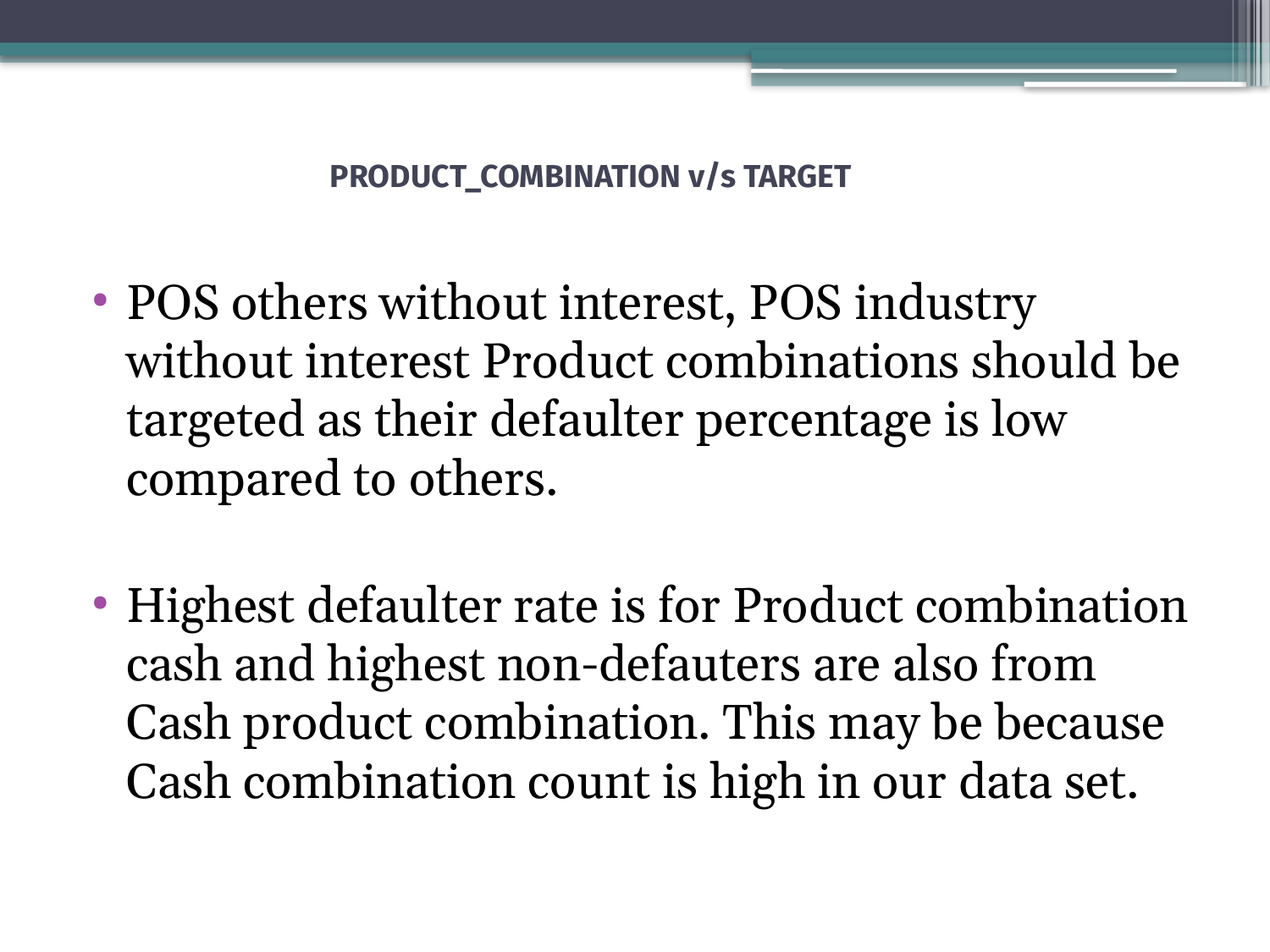

# PRODUCT_COMBINATION v/s TARGET
POS others without interest, POS industry without interest Product combinations should be targeted as their defaulter percentage is low compared to others.

Highest defaulter rate is for Product combination cash and highest non-defauters are also from Cash product combination. This may be because Cash combination count is high in our data set.